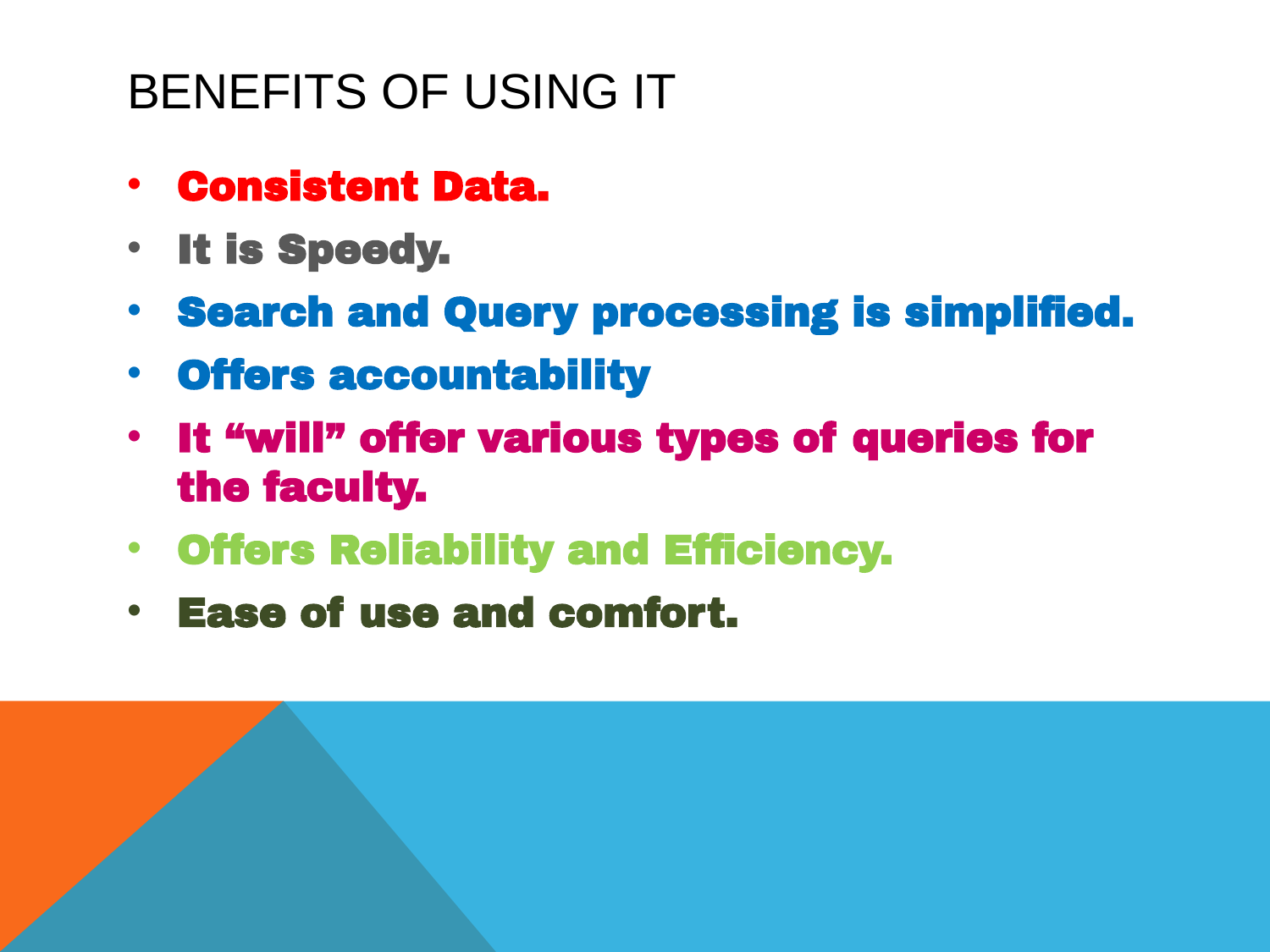

# BENEFITS OF USING IT
Consistent Data.
It is Speedy.
Search and Query processing is simplified.
Offers accountability
It “will” offer various types of queries for the faculty.
Offers Reliability and Efficiency.
Ease of use and comfort.